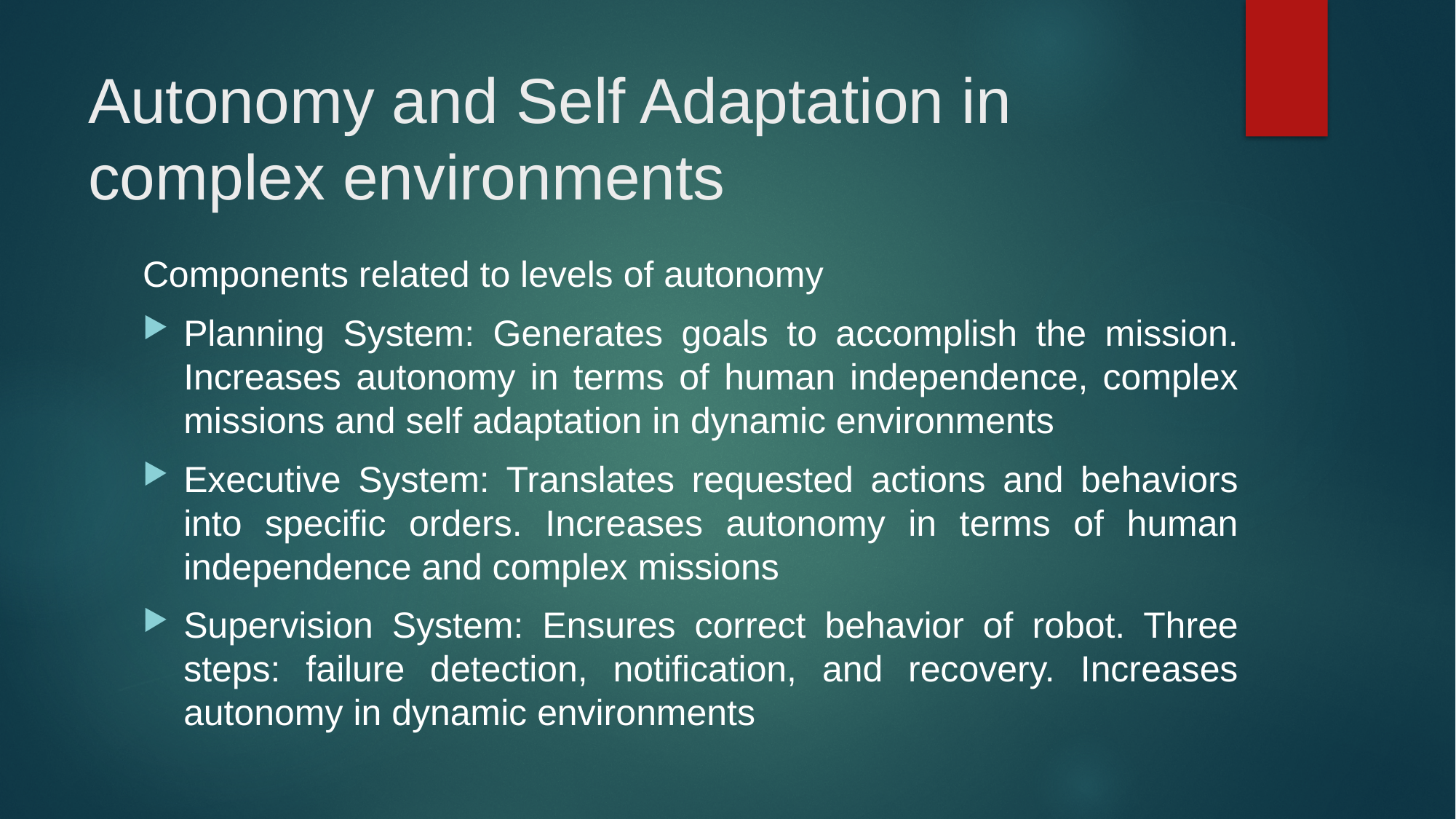

# Autonomy and Self Adaptation in complex environments
Components related to levels of autonomy
Planning System: Generates goals to accomplish the mission. Increases autonomy in terms of human independence, complex missions and self adaptation in dynamic environments
Executive System: Translates requested actions and behaviors into specific orders. Increases autonomy in terms of human independence and complex missions
Supervision System: Ensures correct behavior of robot. Three steps: failure detection, notification, and recovery. Increases autonomy in dynamic environments